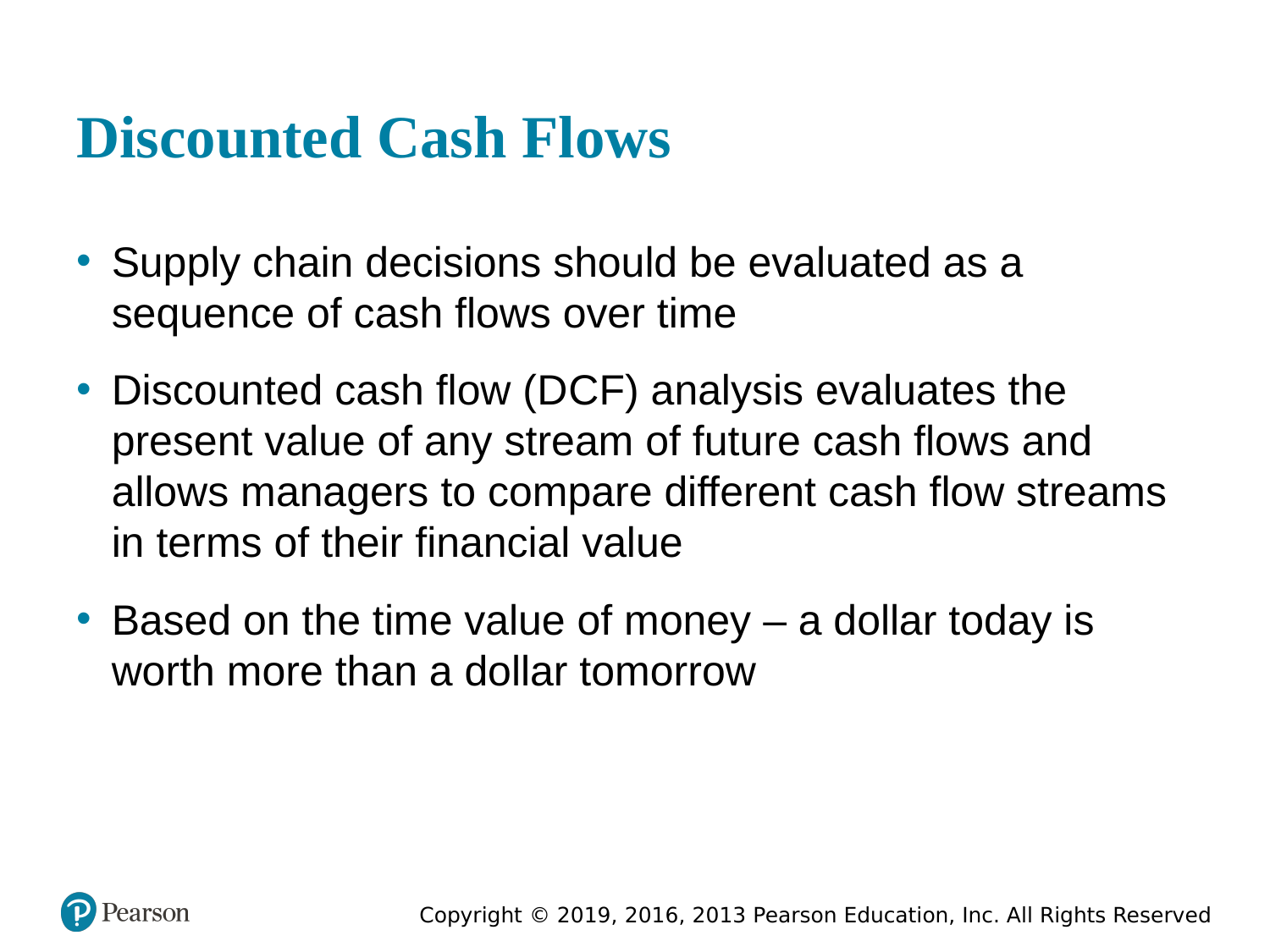

# Discounted Cash Flows
Supply chain decisions should be evaluated as a sequence of cash flows over time
Discounted cash flow (D C F) analysis evaluates the present value of any stream of future cash flows and allows managers to compare different cash flow streams in terms of their financial value
Based on the time value of money – a dollar today is worth more than a dollar tomorrow